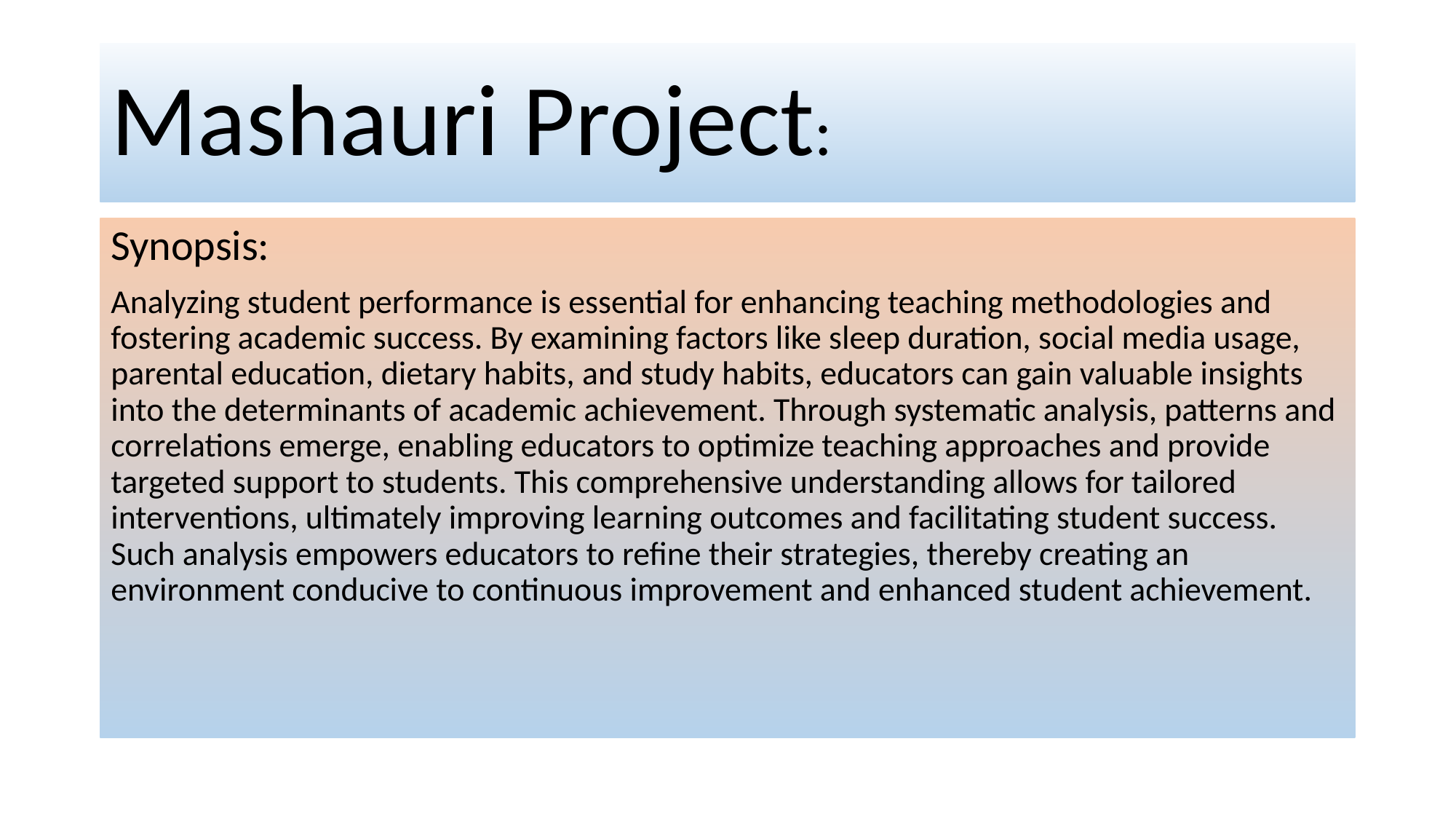

# Mashauri Project:
Synopsis:
Analyzing student performance is essential for enhancing teaching methodologies and fostering academic success. By examining factors like sleep duration, social media usage, parental education, dietary habits, and study habits, educators can gain valuable insights into the determinants of academic achievement. Through systematic analysis, patterns and correlations emerge, enabling educators to optimize teaching approaches and provide targeted support to students. This comprehensive understanding allows for tailored interventions, ultimately improving learning outcomes and facilitating student success. Such analysis empowers educators to refine their strategies, thereby creating an environment conducive to continuous improvement and enhanced student achievement.